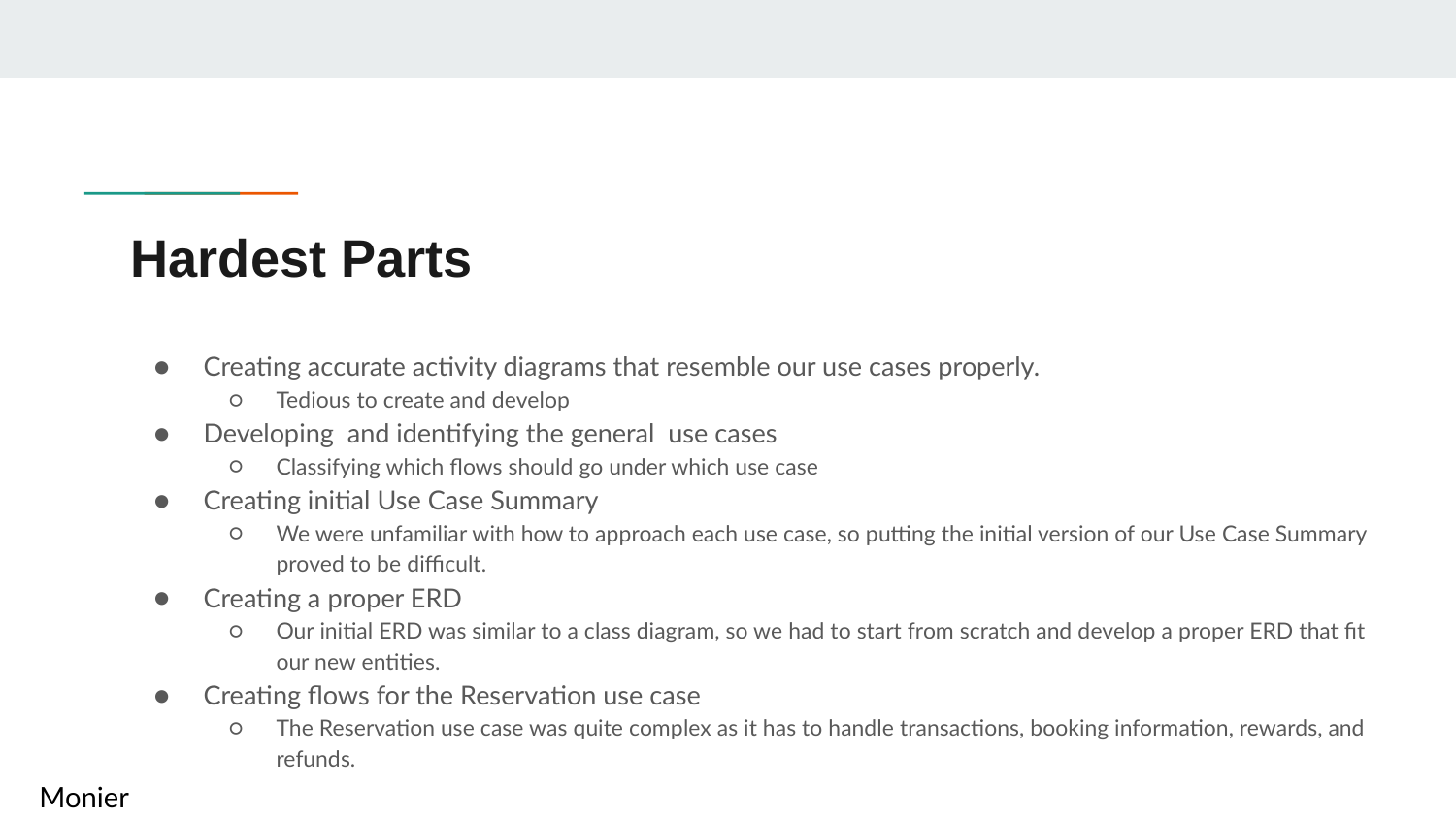

# Hardest Parts
Creating accurate activity diagrams that resemble our use cases properly.
Tedious to create and develop
Developing  and identifying the general  use cases
Classifying which flows should go under which use case
Creating initial Use Case Summary
We were unfamiliar with how to approach each use case, so putting the initial version of our Use Case Summary proved to be difficult.
Creating a proper ERD
Our initial ERD was similar to a class diagram, so we had to start from scratch and develop a proper ERD that fit our new entities.
Creating flows for the Reservation use case
The Reservation use case was quite complex as it has to handle transactions, booking information, rewards, and refunds.
Monier